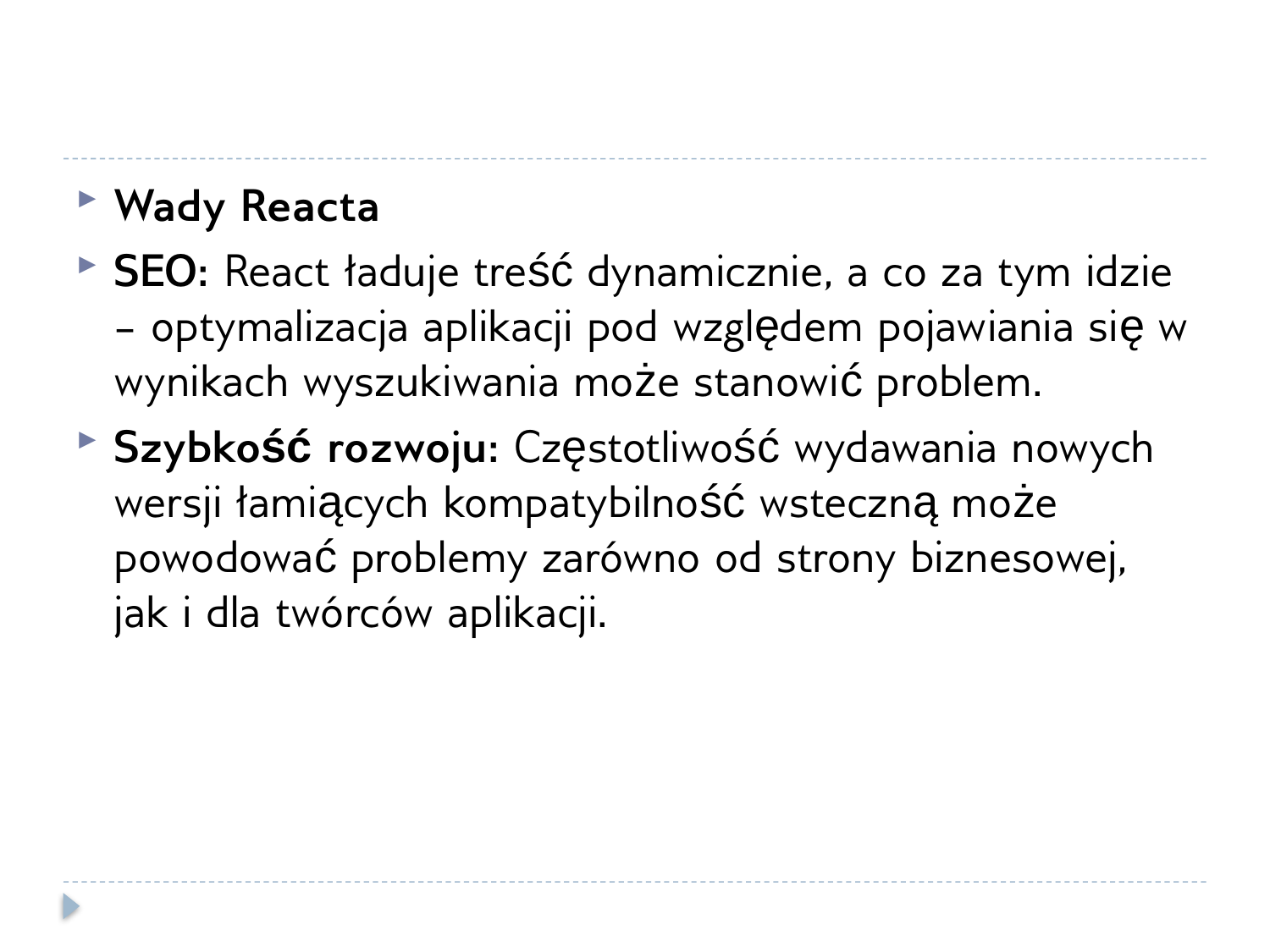

#
Wady Reacta
SEO: React ładuje treść dynamicznie, a co za tym idzie – optymalizacja aplikacji pod względem pojawiania się w wynikach wyszukiwania może stanowić problem.
Szybkość rozwoju: Częstotliwość wydawania nowych wersji łamiących kompatybilność wsteczną może powodować problemy zarówno od strony biznesowej, jak i dla twórców aplikacji.